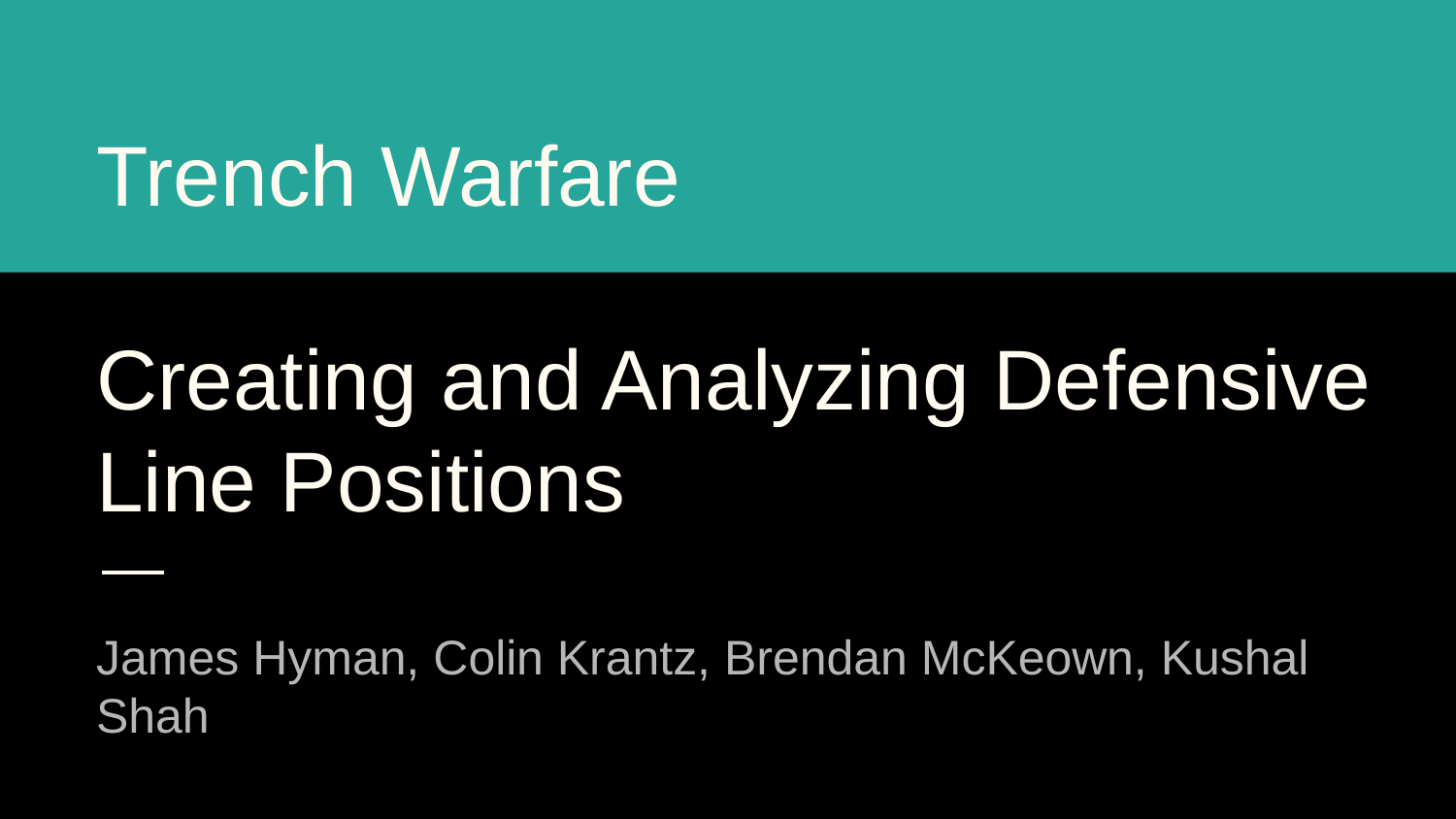

# Trench Warfare

Creating and Analyzing Defensive Line Positions
James Hyman, Colin Krantz, Brendan McKeown, Kushal Shah